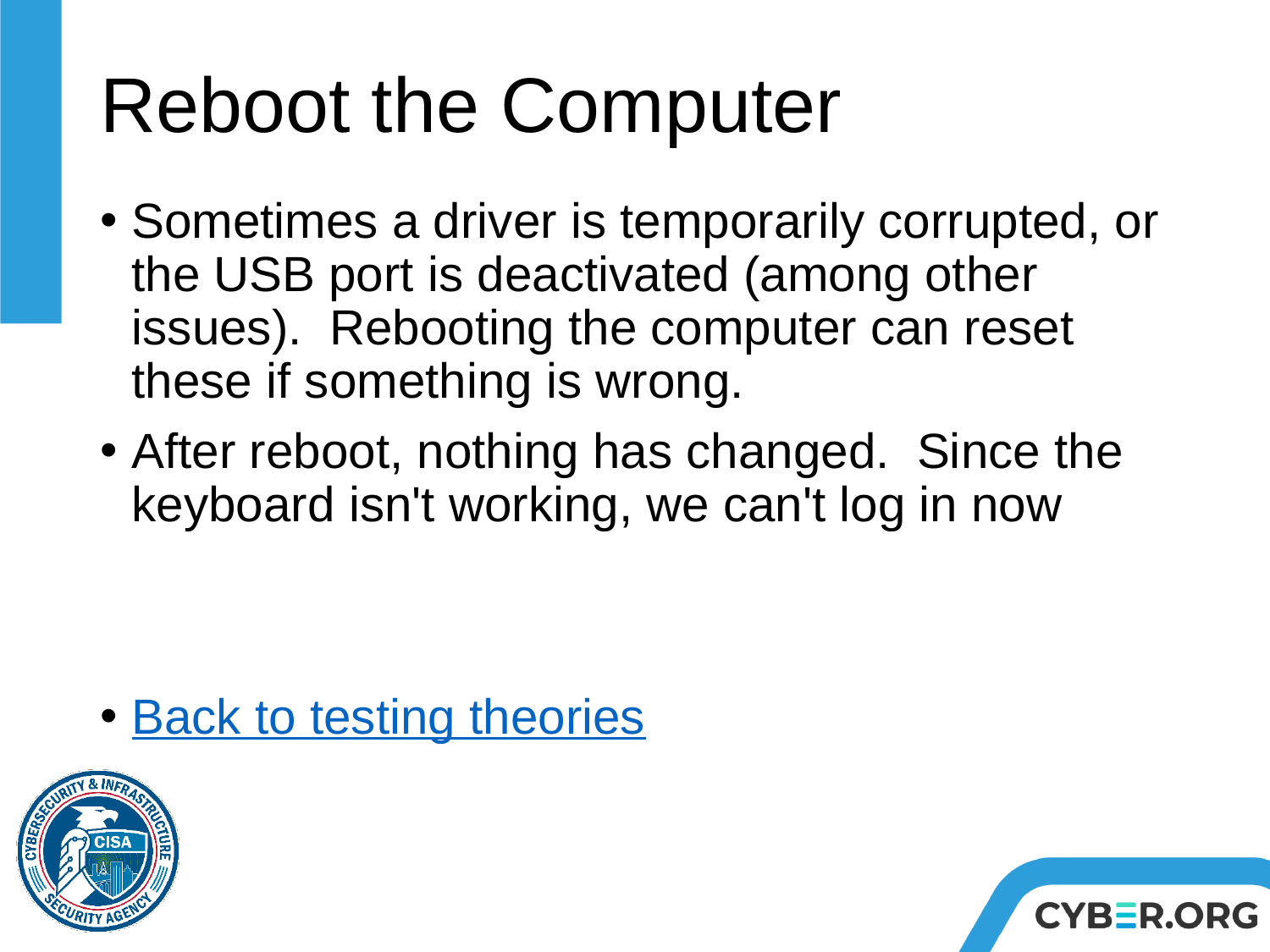

# Reboot the Computer
Sometimes a driver is temporarily corrupted, or the USB port is deactivated (among other issues).  Rebooting the computer can reset these if something is wrong.
After reboot, nothing has changed.  Since the keyboard isn't working, we can't log in now

Back to testing theories